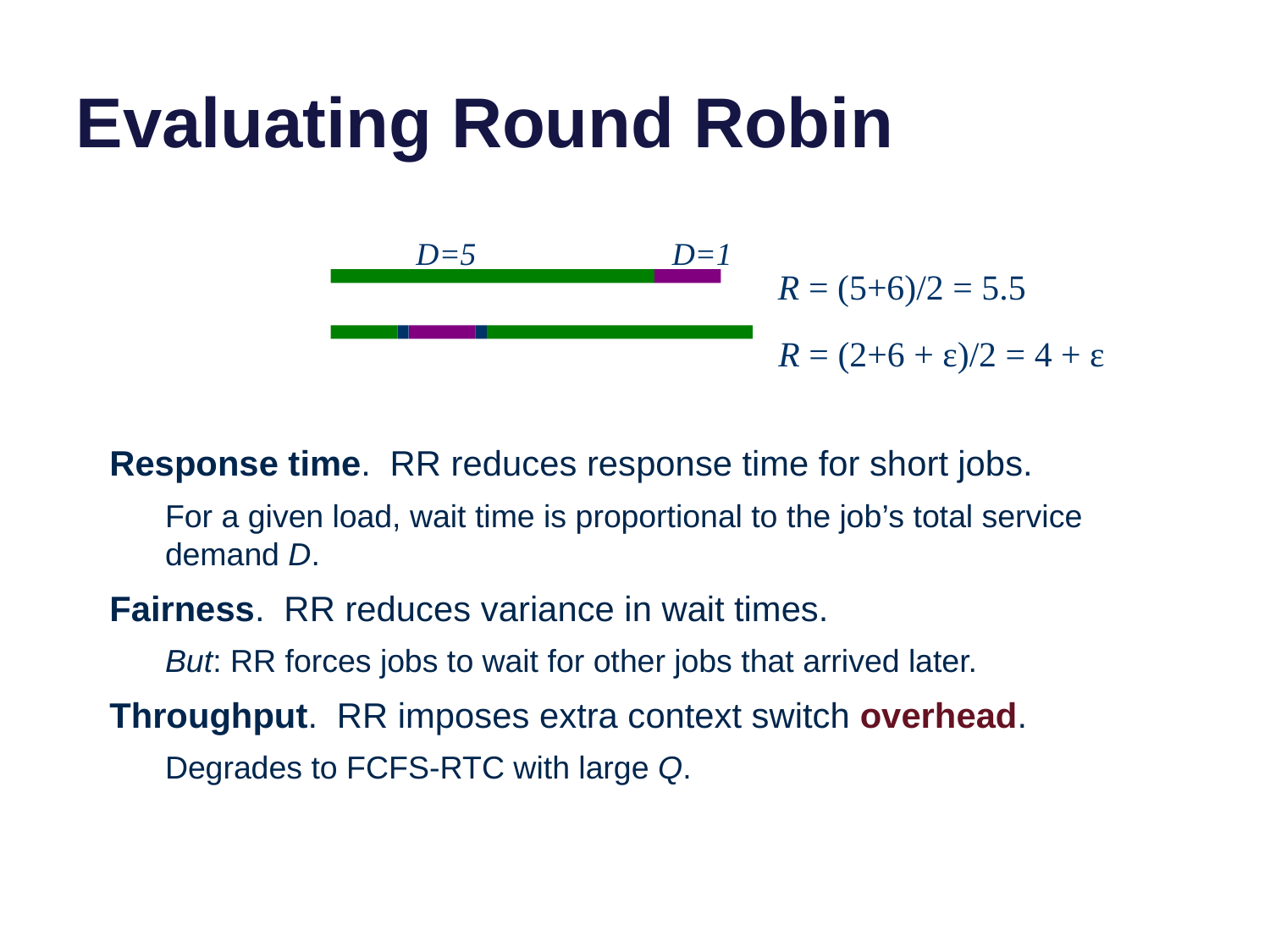

# Evaluating Round Robin
D=5
D=1
R = (5+6)/2 = 5.5

R = (2+6 + ε)/2 = 4 + ε
Response time.  RR reduces response time for short jobs.
For a given load, wait time is proportional to the job’s total service demand D.
Fairness.  RR reduces variance in wait times.
But: RR forces jobs to wait for other jobs that arrived later.
Throughput.  RR imposes extra context switch overhead.
Degrades to FCFS-RTC with large Q.